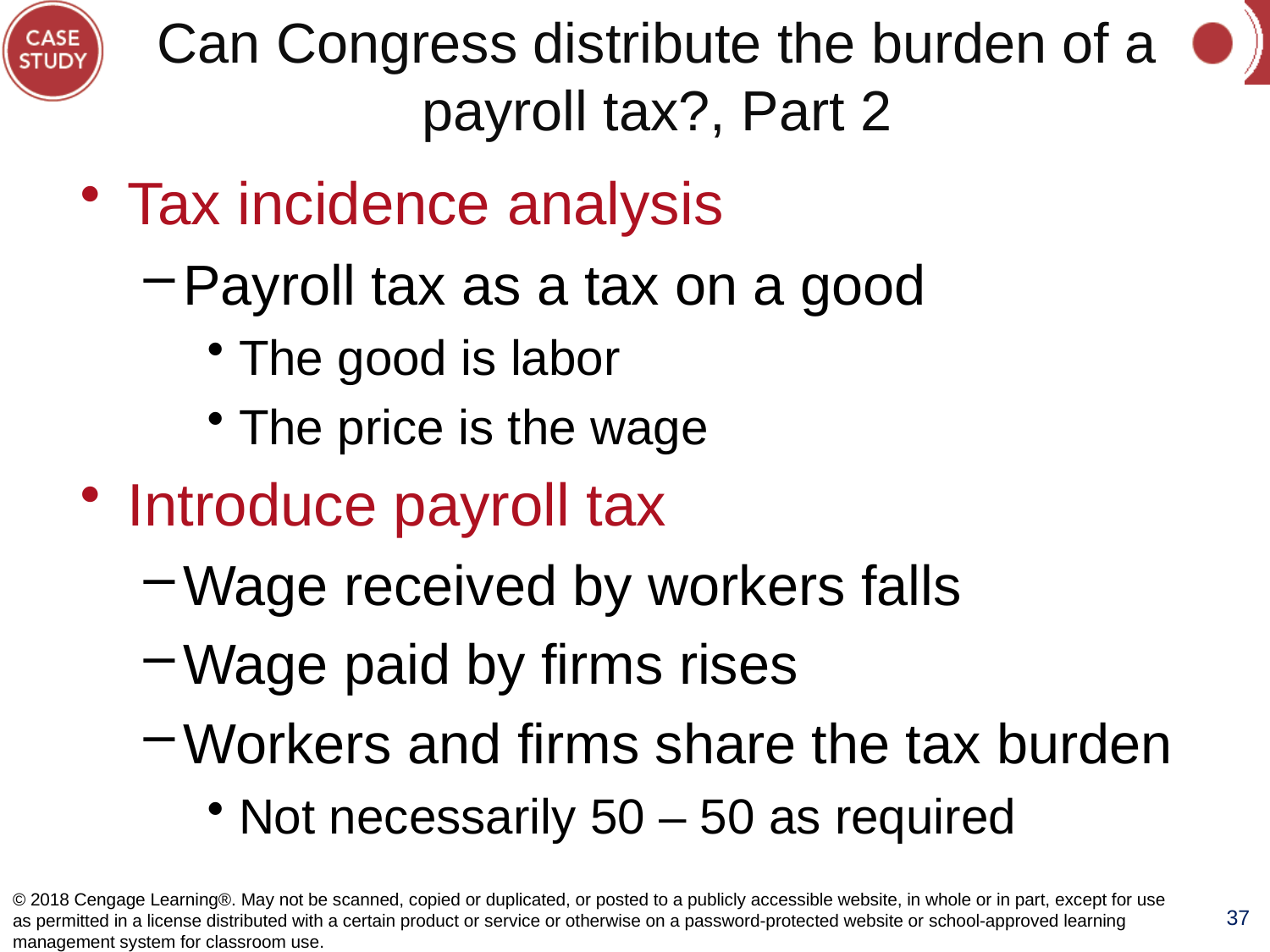

# Can Congress distribute the burden of a payroll tax?, Part 2
Tax incidence analysis
Payroll tax as a tax on a good
The good is labor
The price is the wage
Introduce payroll tax
Wage received by workers falls
Wage paid by firms rises
Workers and firms share the tax burden
Not necessarily 50 – 50 as required
© 2018 Cengage Learning®. May not be scanned, copied or duplicated, or posted to a publicly accessible website, in whole or in part, except for use as permitted in a license distributed with a certain product or service or otherwise on a password-protected website or school-approved learning management system for classroom use.
37